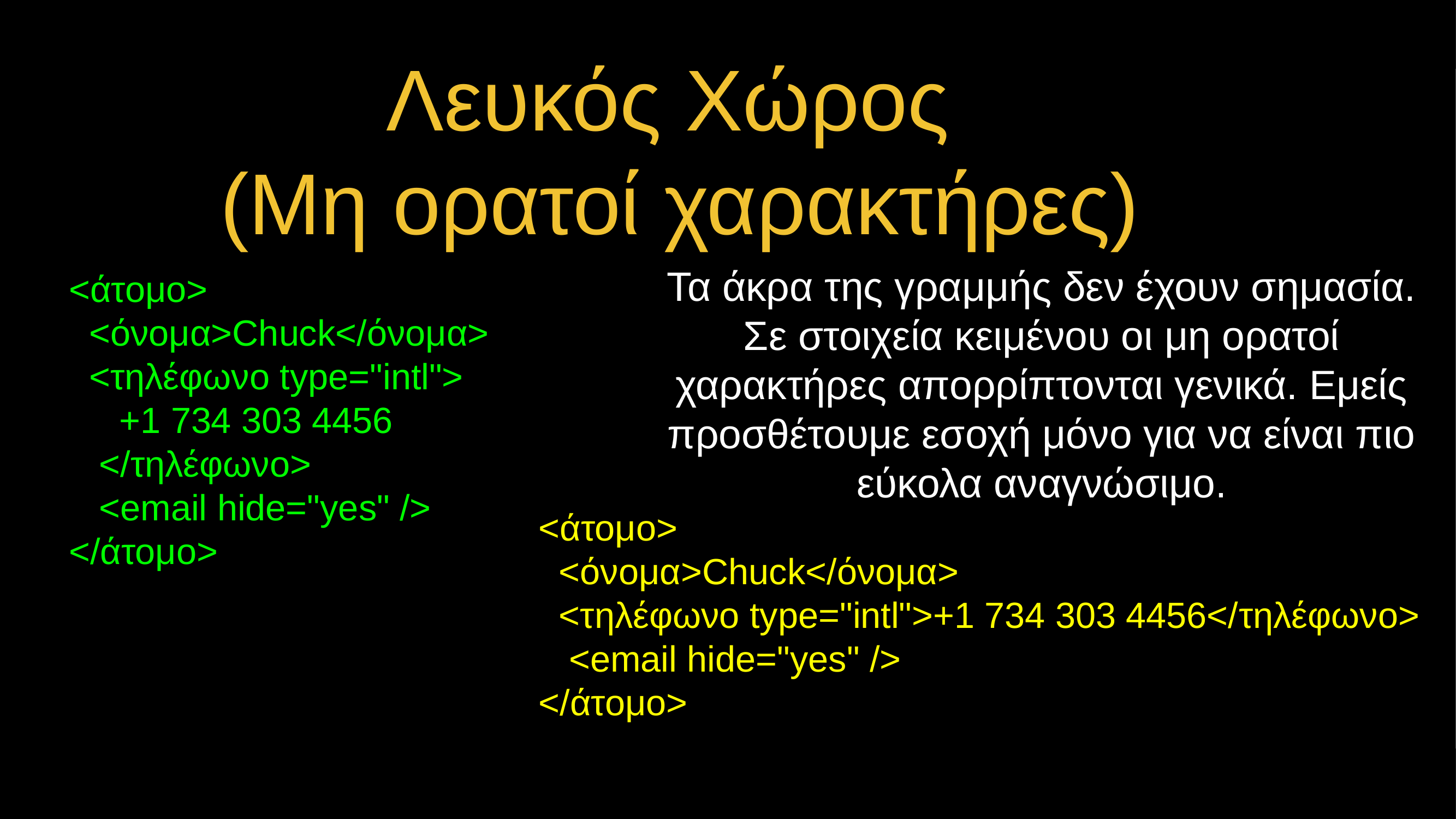

# Λευκός Χώρος (Μη ορατοί χαρακτήρες)
<άτομο>
  <όνομα>Chuck</όνομα>
  <τηλέφωνο type="intl">
     +1 734 303 4456
   </τηλέφωνο>
   <email hide="yes" />
</άτομο>
Τα άκρα της γραμμής δεν έχουν σημασία. Σε στοιχεία κειμένου οι μη ορατοί χαρακτήρες απορρίπτονται γενικά. Εμείς προσθέτουμε εσοχή μόνο για να είναι πιο εύκολα αναγνώσιμο.
<άτομο>
  <όνομα>Chuck</όνομα>
  <τηλέφωνο type="intl">+1 734 303 4456</τηλέφωνο>
   <email hide="yes" />
</άτομο>